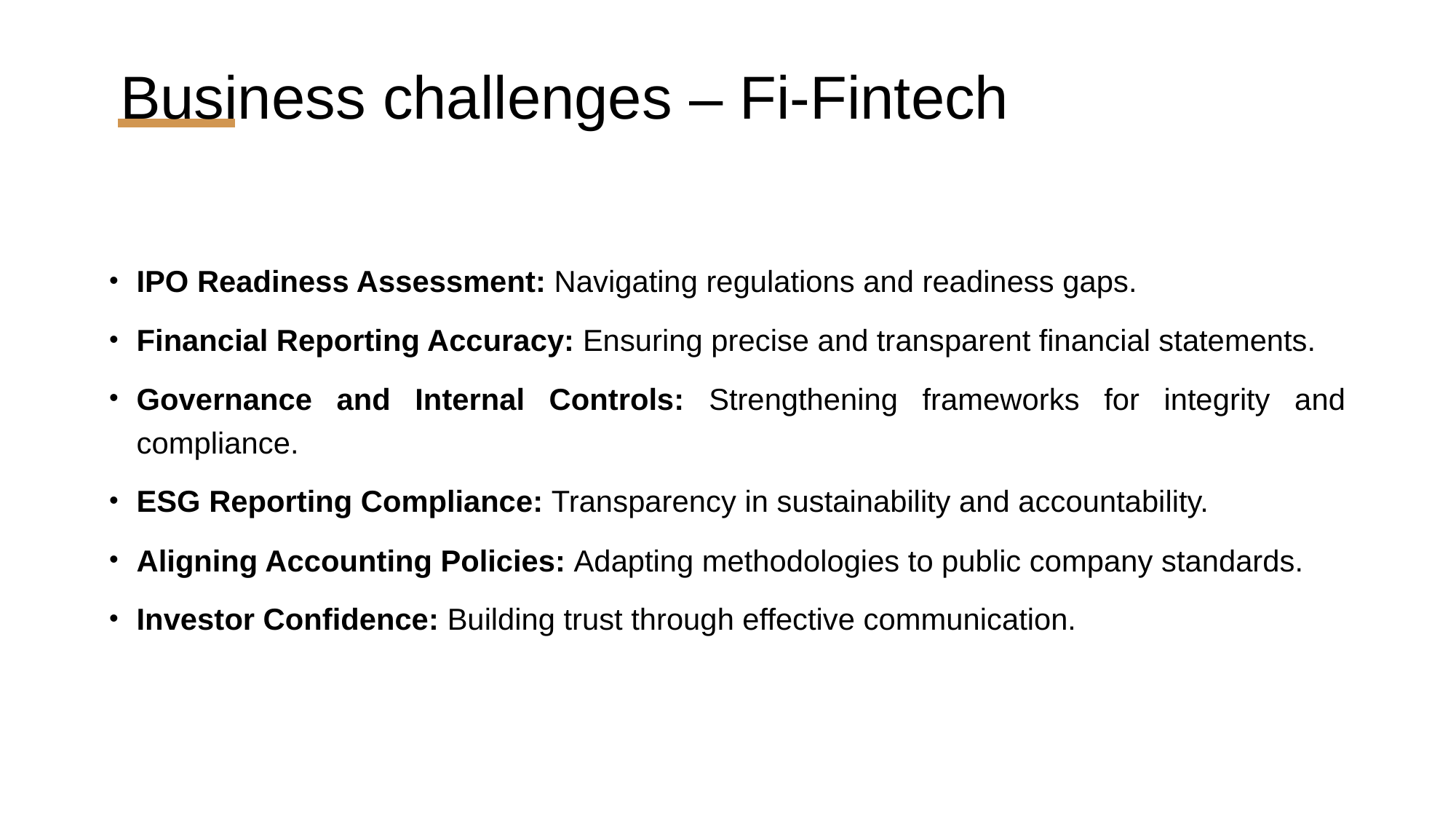

# Business challenges – Fi-Fintech
IPO Readiness Assessment: Navigating regulations and readiness gaps.
Financial Reporting Accuracy: Ensuring precise and transparent financial statements.
Governance and Internal Controls: Strengthening frameworks for integrity and compliance.
ESG Reporting Compliance: Transparency in sustainability and accountability.
Aligning Accounting Policies: Adapting methodologies to public company standards.
Investor Confidence: Building trust through effective communication.